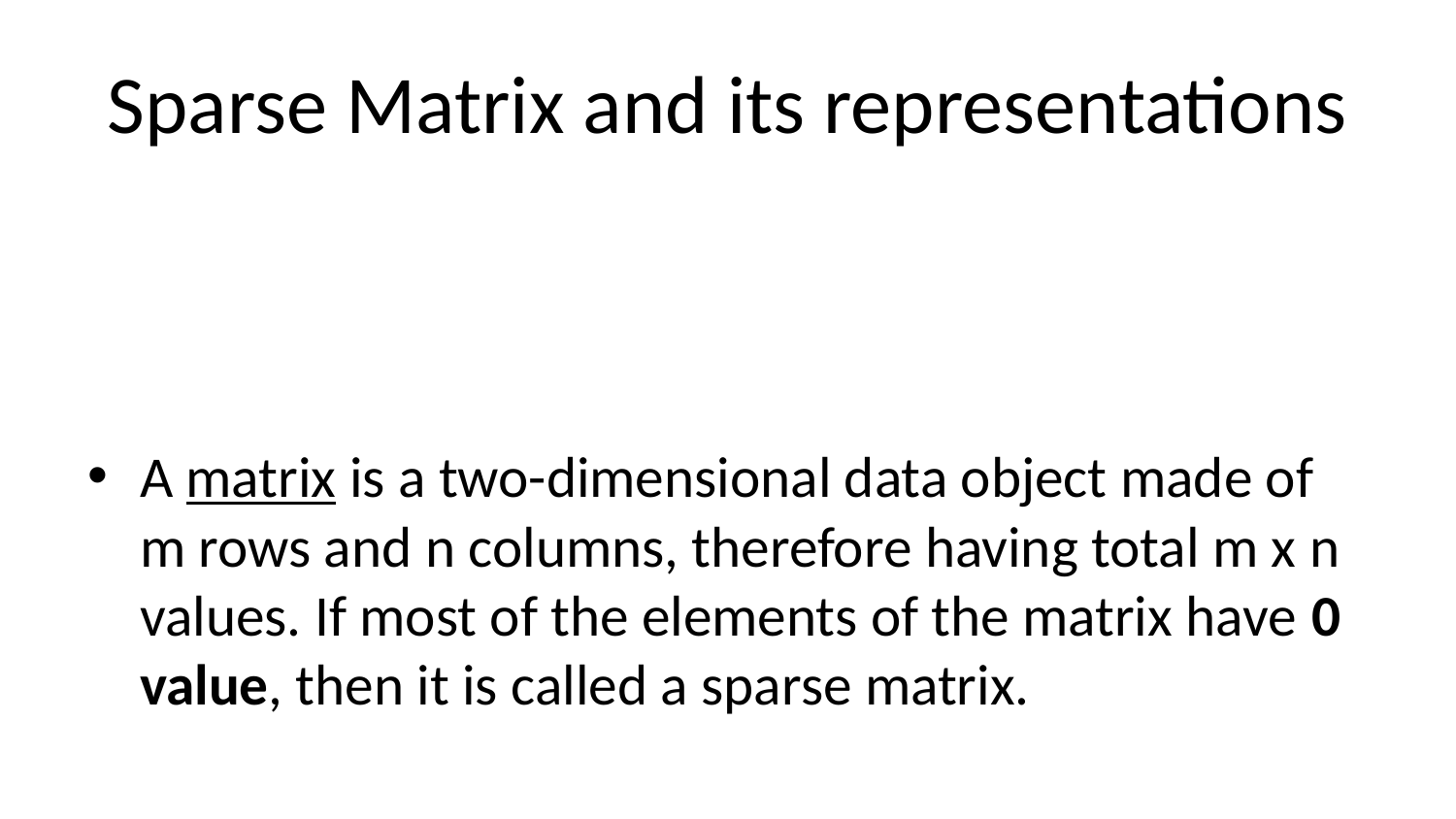

# Sparse Matrix and its representations

A matrix is a two-dimensional data object made of m rows and n columns, therefore having total m x n values. If most of the elements of the matrix have 0 value, then it is called a sparse matrix.